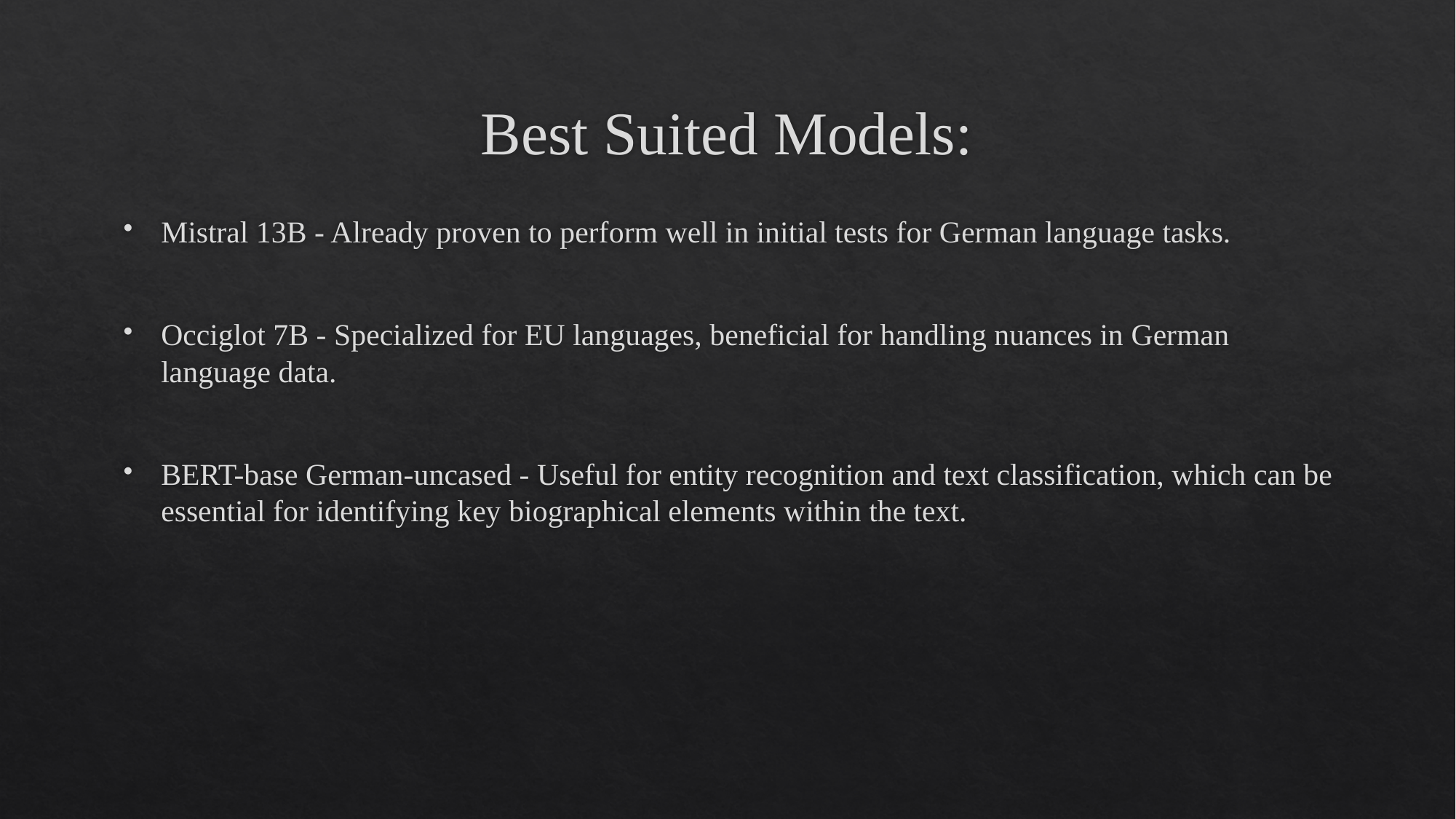

# Best Suited Models:
Mistral 13B - Already proven to perform well in initial tests for German language tasks.

Occiglot 7B - Specialized for EU languages, beneficial for handling nuances in German language data.

BERT-base German-uncased - Useful for entity recognition and text classification, which can be essential for identifying key biographical elements within the text.